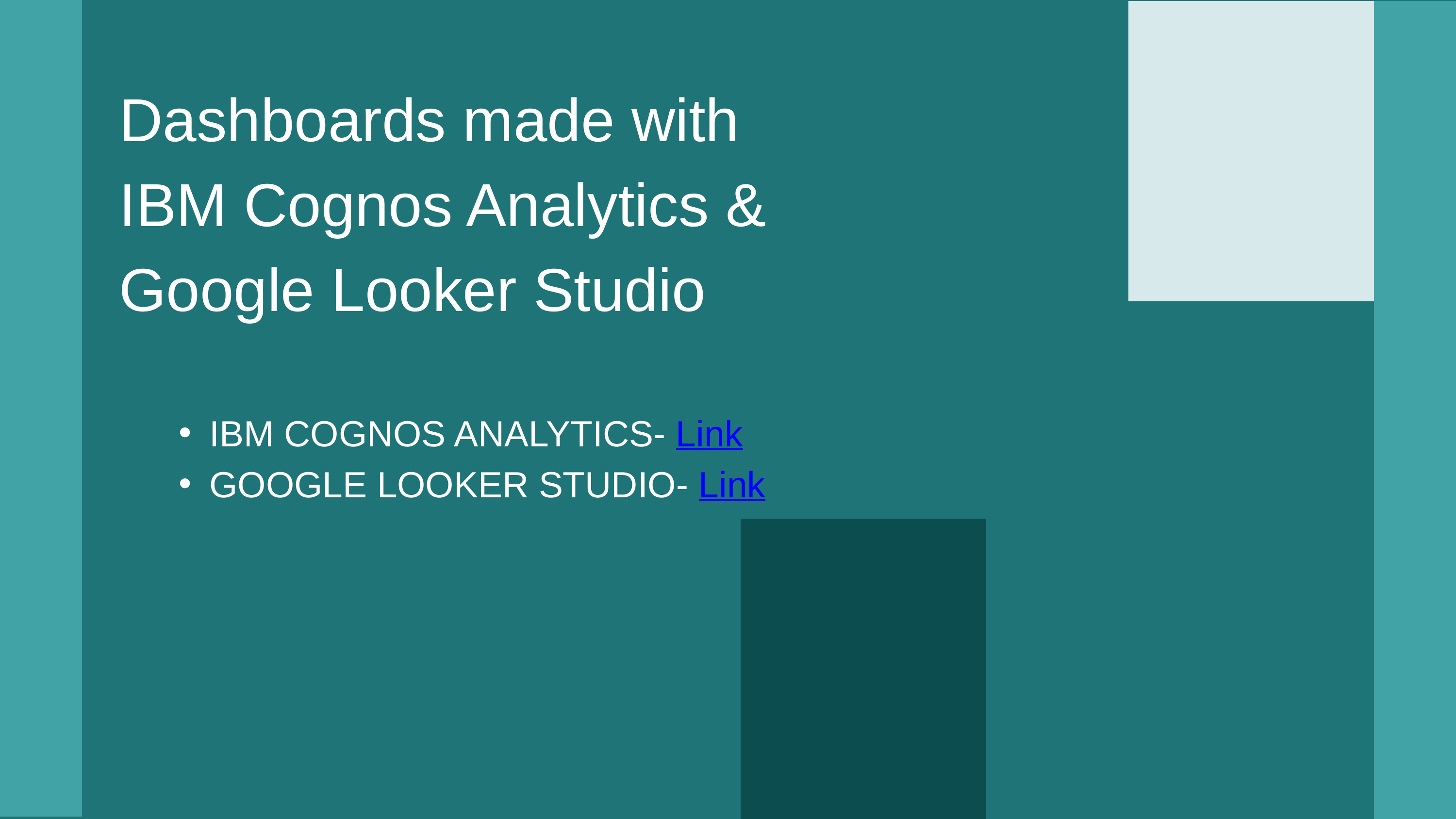

Dashboards made with IBM Cognos Analytics & Google Looker Studio
IBM COGNOS ANALYTICS- Link
GOOGLE LOOKER STUDIO- Link